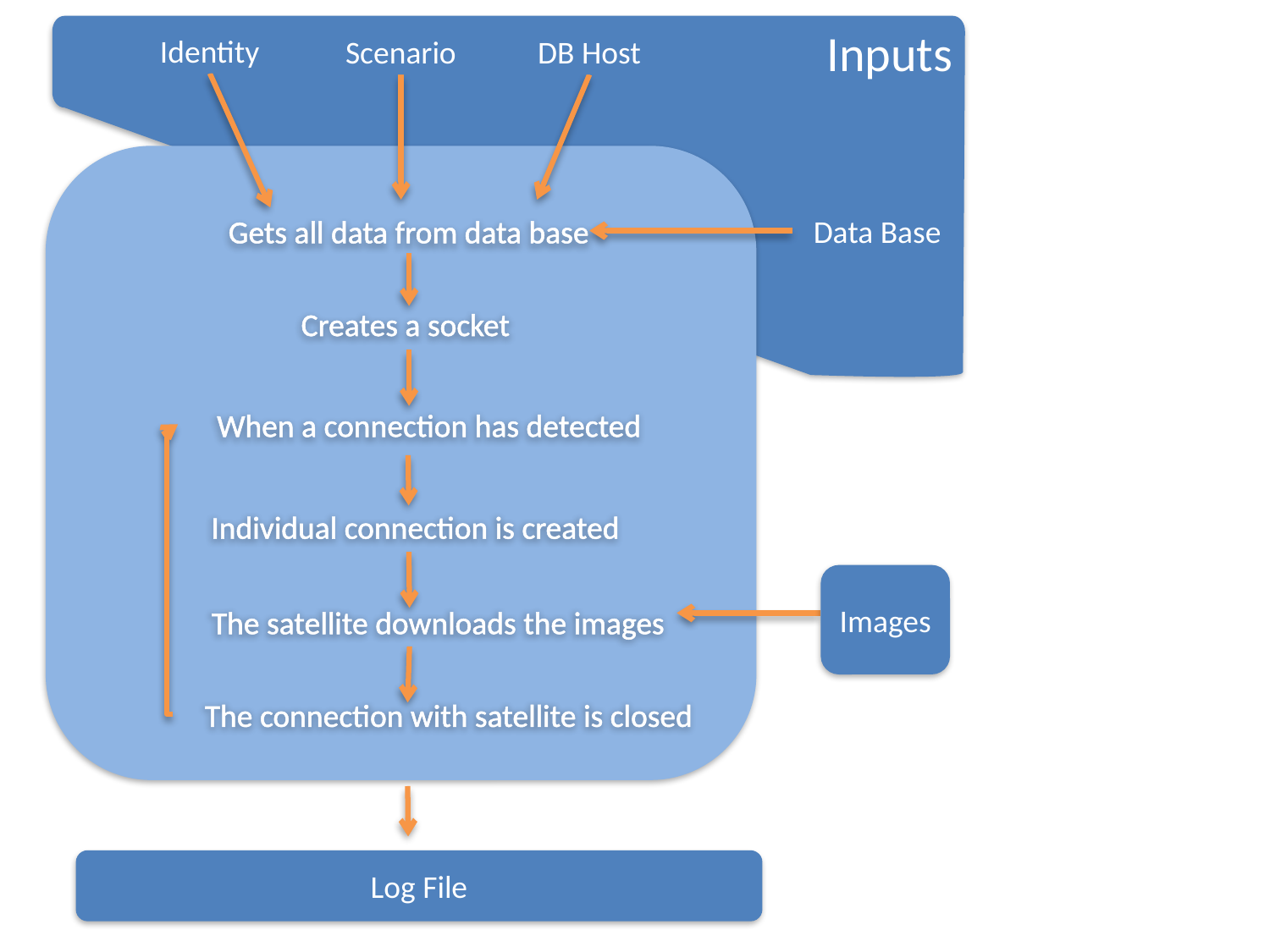

Inputs
Identity
DB Host
Scenario

Gets all data from data base
Data Base
Creates a socket
When a connection has detected
Images
Log File
Individual connection is created
The satellite downloads the images
The connection with satellite is closed